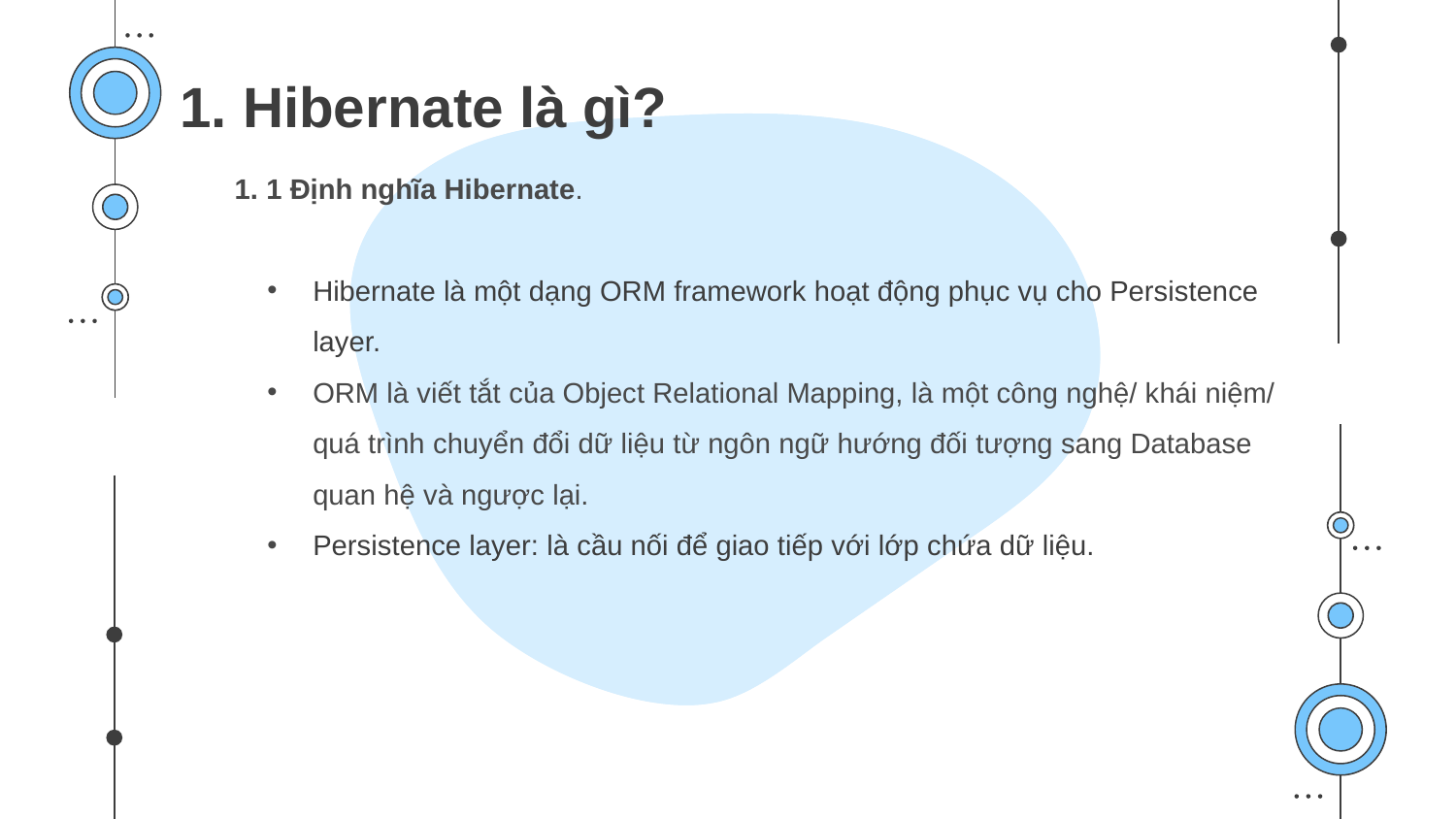

# 1. Hibernate là gì?
     1. 1 Định nghĩa Hibernate.

Hibernate là một dạng ORM framework hoạt động phục vụ cho Persistence layer.
ORM là viết tắt của Object Relational Mapping, là một công nghệ/ khái niệm/ quá trình chuyển đổi dữ liệu từ ngôn ngữ hướng đối tượng sang Database quan hệ và ngược lại.
Persistence layer: là cầu nối để giao tiếp với lớp chứa dữ liệu.